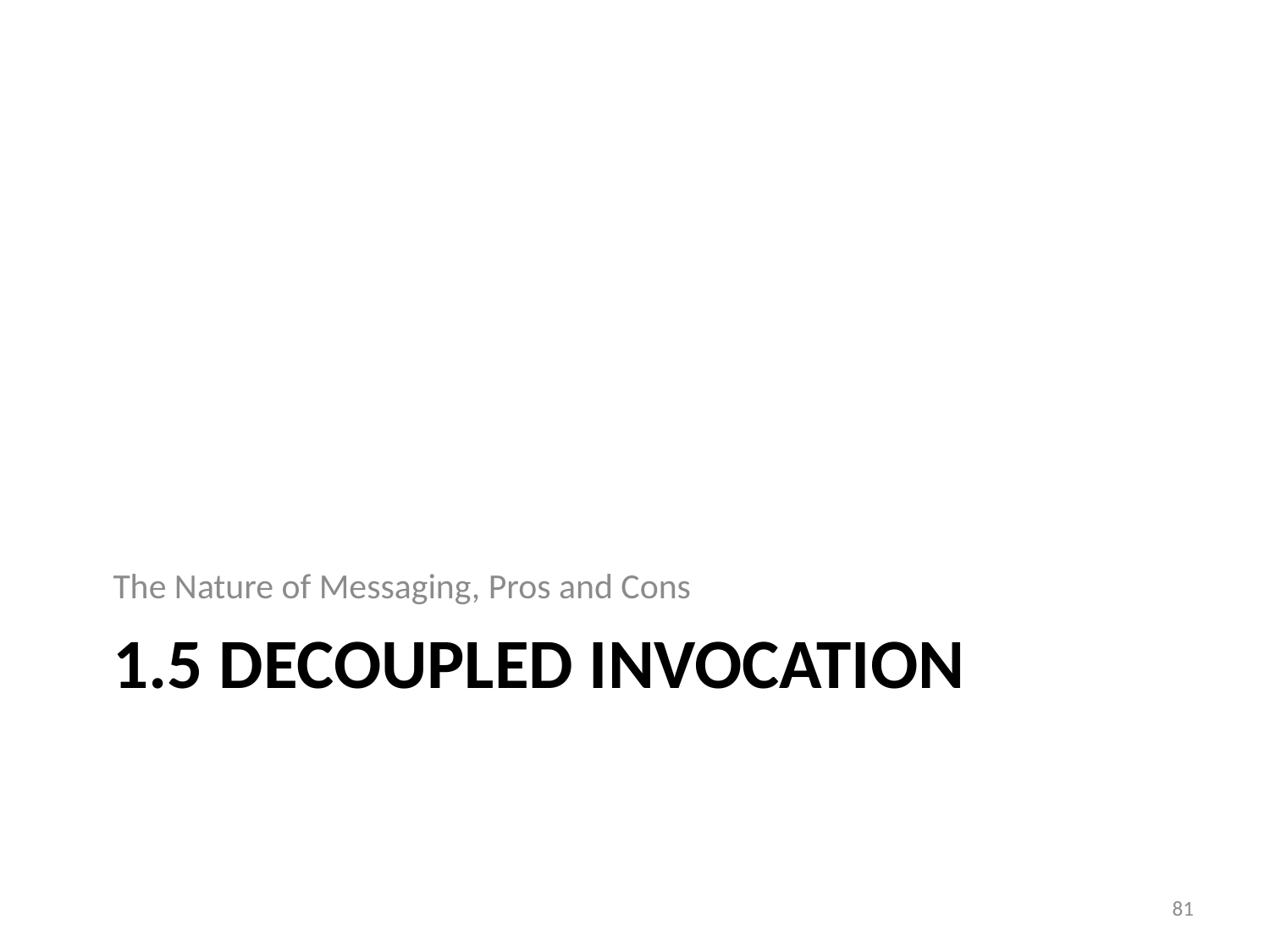

The Nature of Messaging, Pros and Cons
# 1.5 Decoupled invocation
81